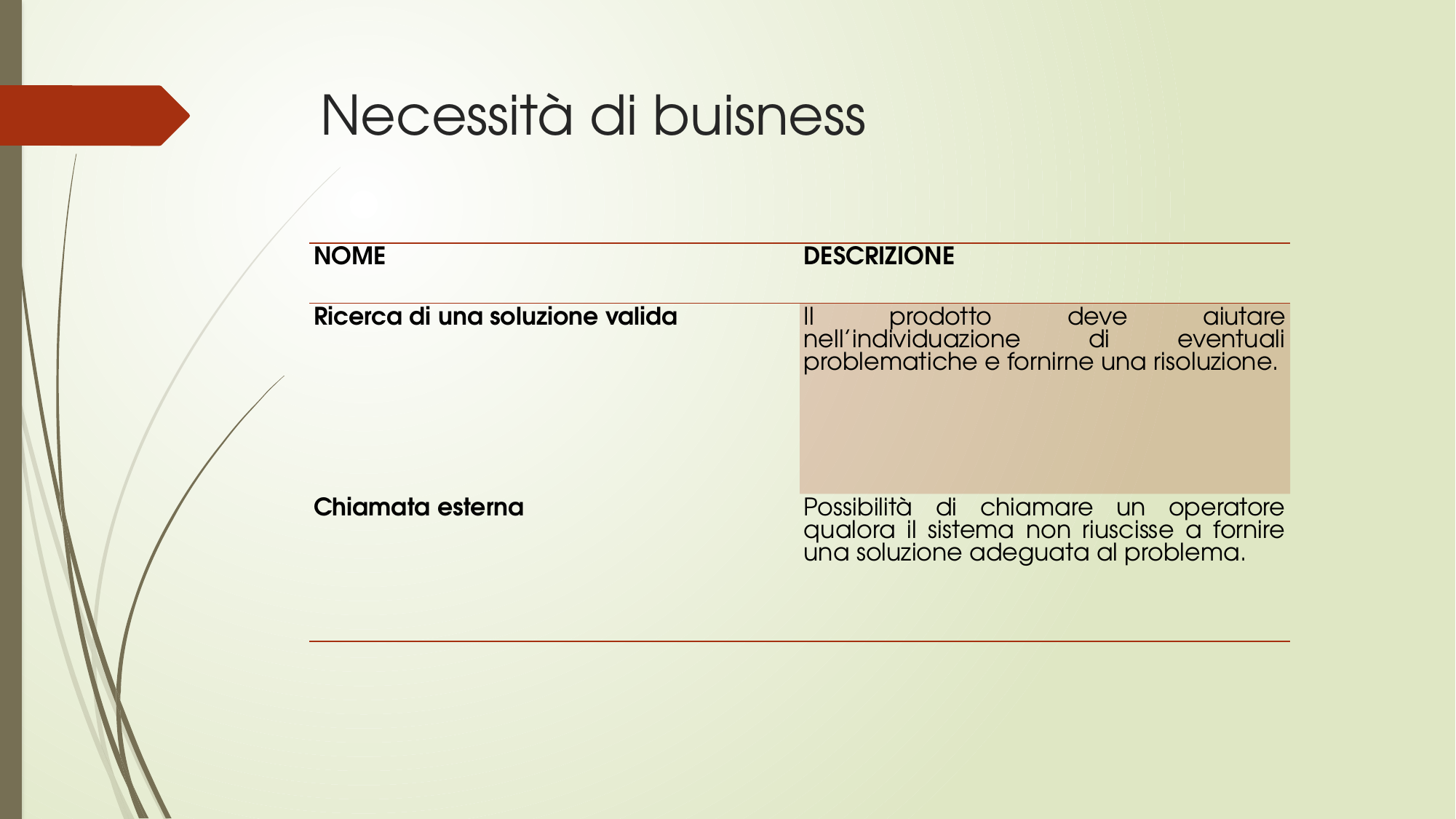

# Necessità di buisness
| NOME | DESCRIZIONE |
| --- | --- |
| Ricerca di una soluzione valida | Il prodotto deve aiutare nell’individuazione di eventuali problematiche e fornirne una risoluzione. |
| Chiamata esterna | Possibilità di chiamare un operatore qualora il sistema non riuscisse a fornire una soluzione adeguata al problema. |